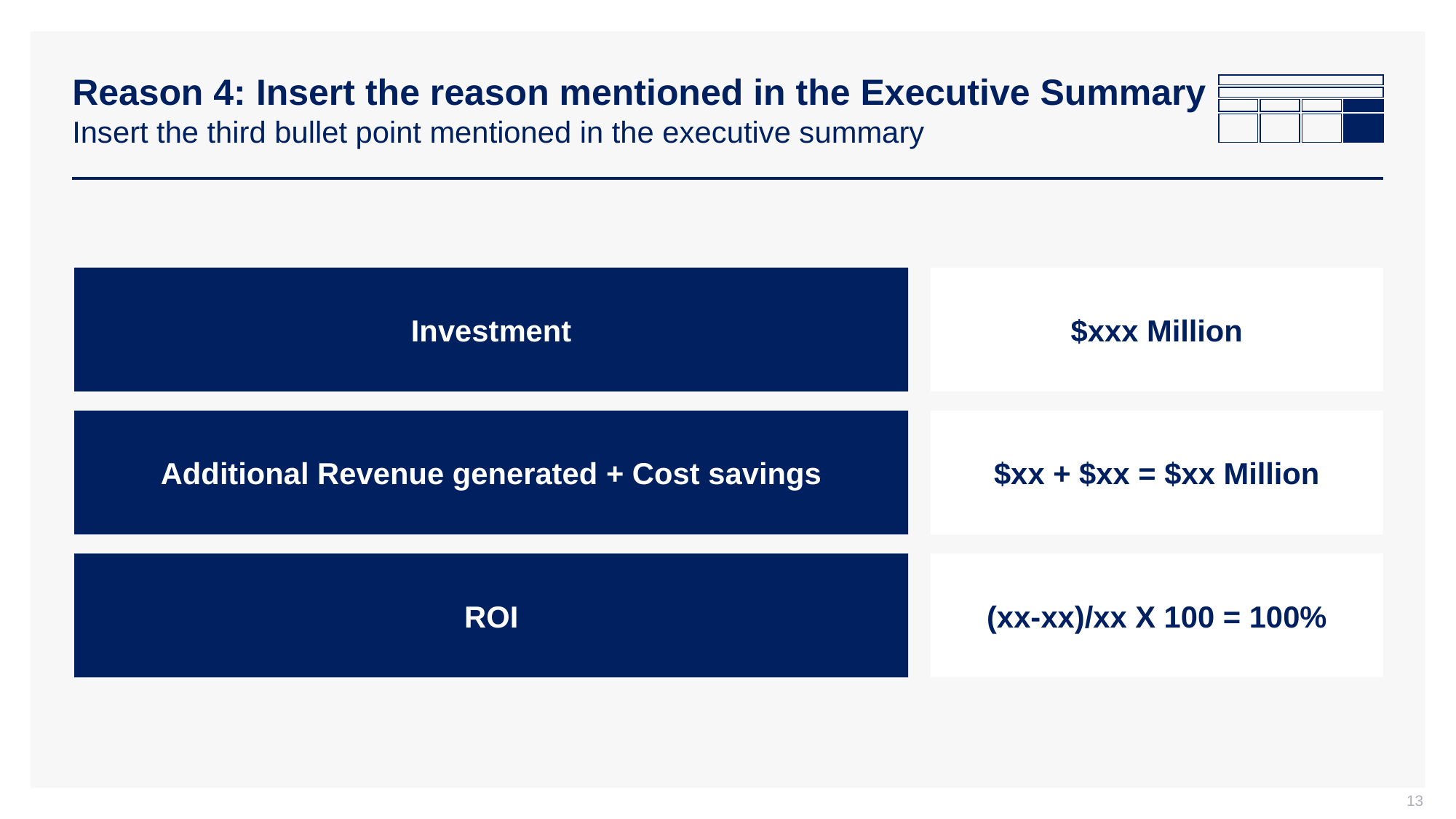

# Reason 4: Insert the reason mentioned in the Executive Summary Insert the third bullet point mentioned in the executive summary

Investment
$xxx Million
Additional Revenue generated + Cost savings
$xx + $xx = $xx Million
ROI
(xx-xx)/xx X 100 = 100%
13